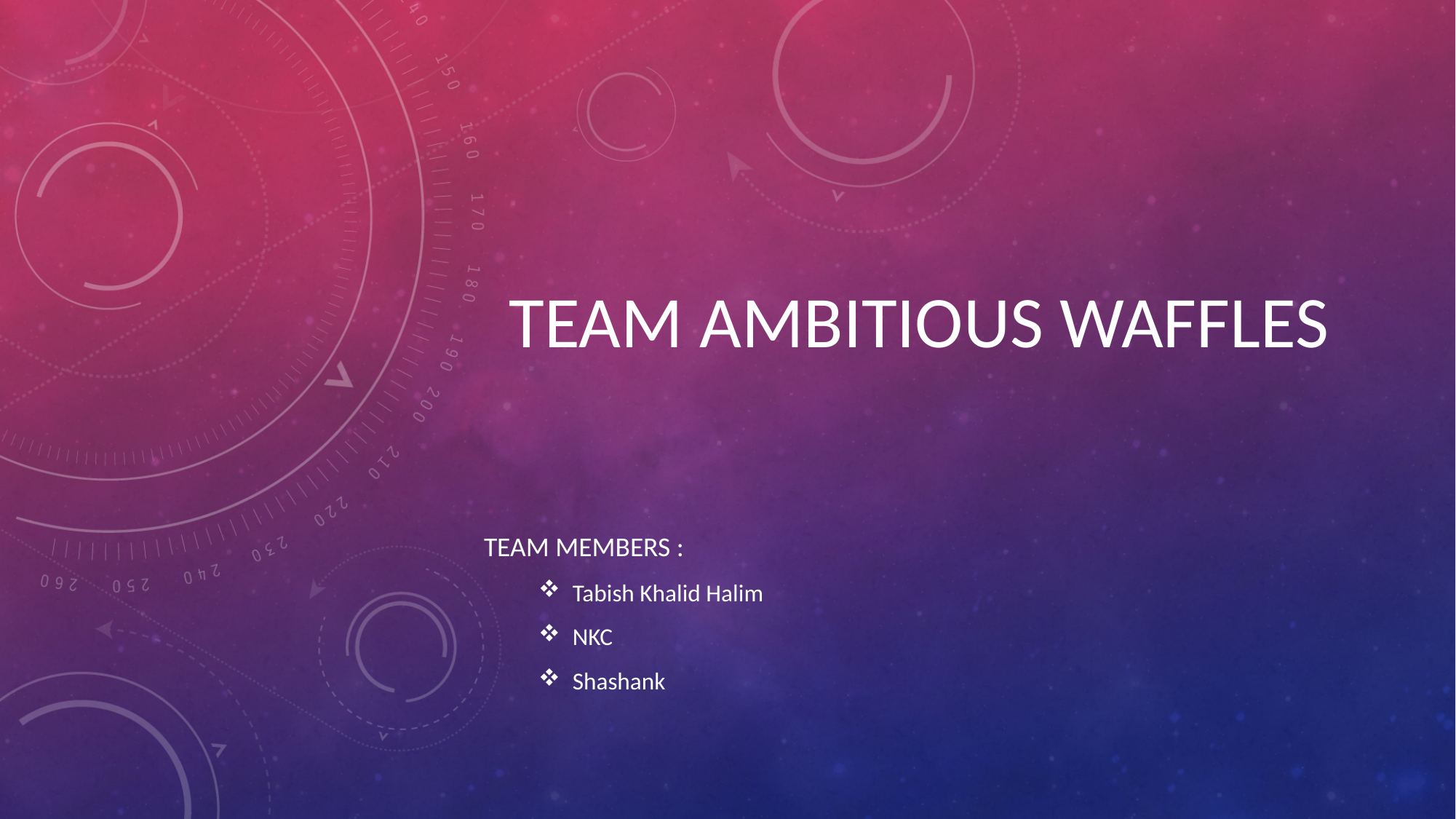

# TEAM ambitious waffles
Team members :
Tabish Khalid Halim
NKC
Shashank